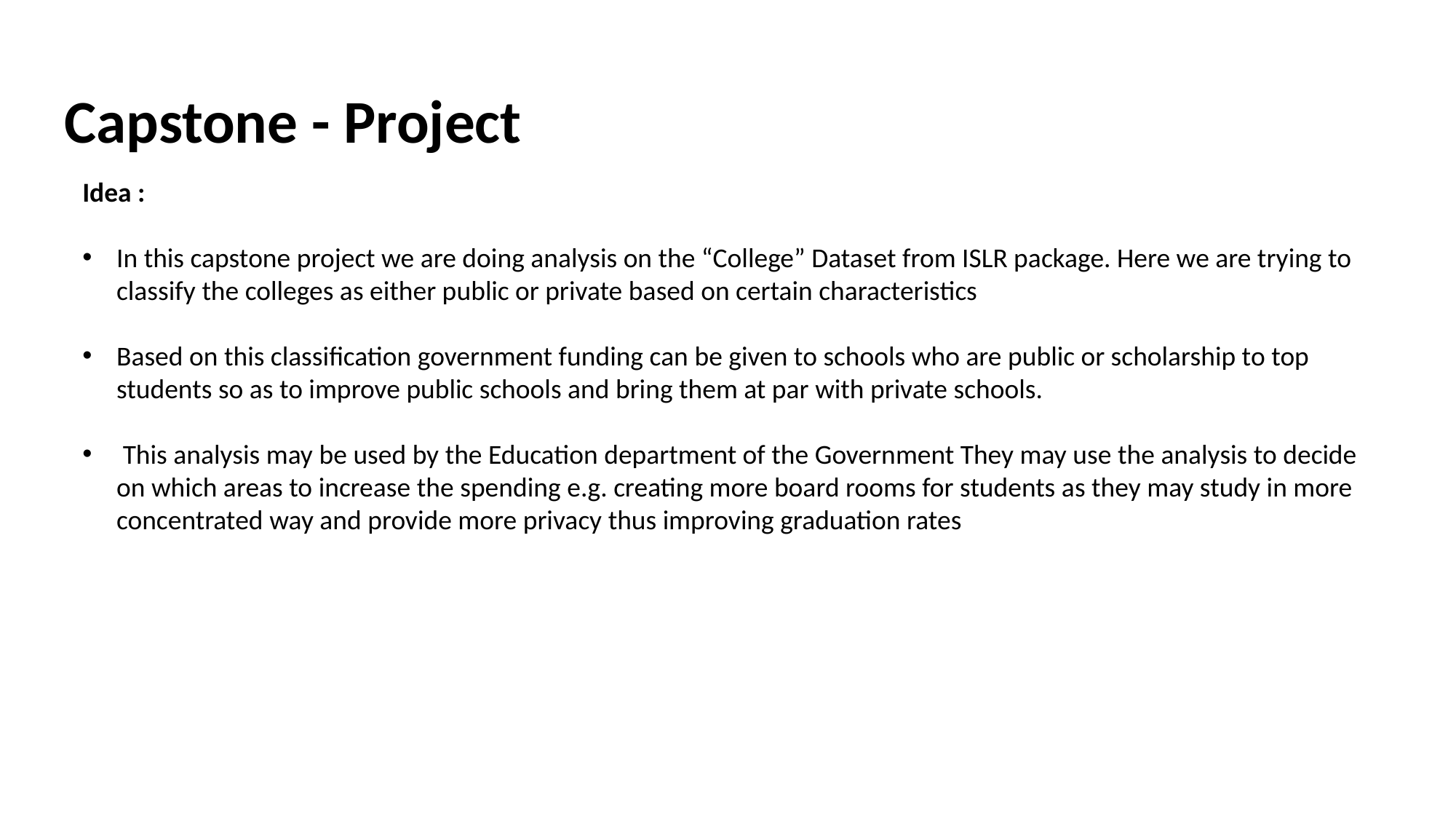

Capstone - Project
Idea :

In this capstone project we are doing analysis on the “College” Dataset from ISLR package. Here we are trying to classify the colleges as either public or private based on certain characteristics

Based on this classification government funding can be given to schools who are public or scholarship to top students so as to improve public schools and bring them at par with private schools.

 This analysis may be used by the Education department of the Government They may use the analysis to decide on which areas to increase the spending e.g. creating more board rooms for students as they may study in more concentrated way and provide more privacy thus improving graduation rates